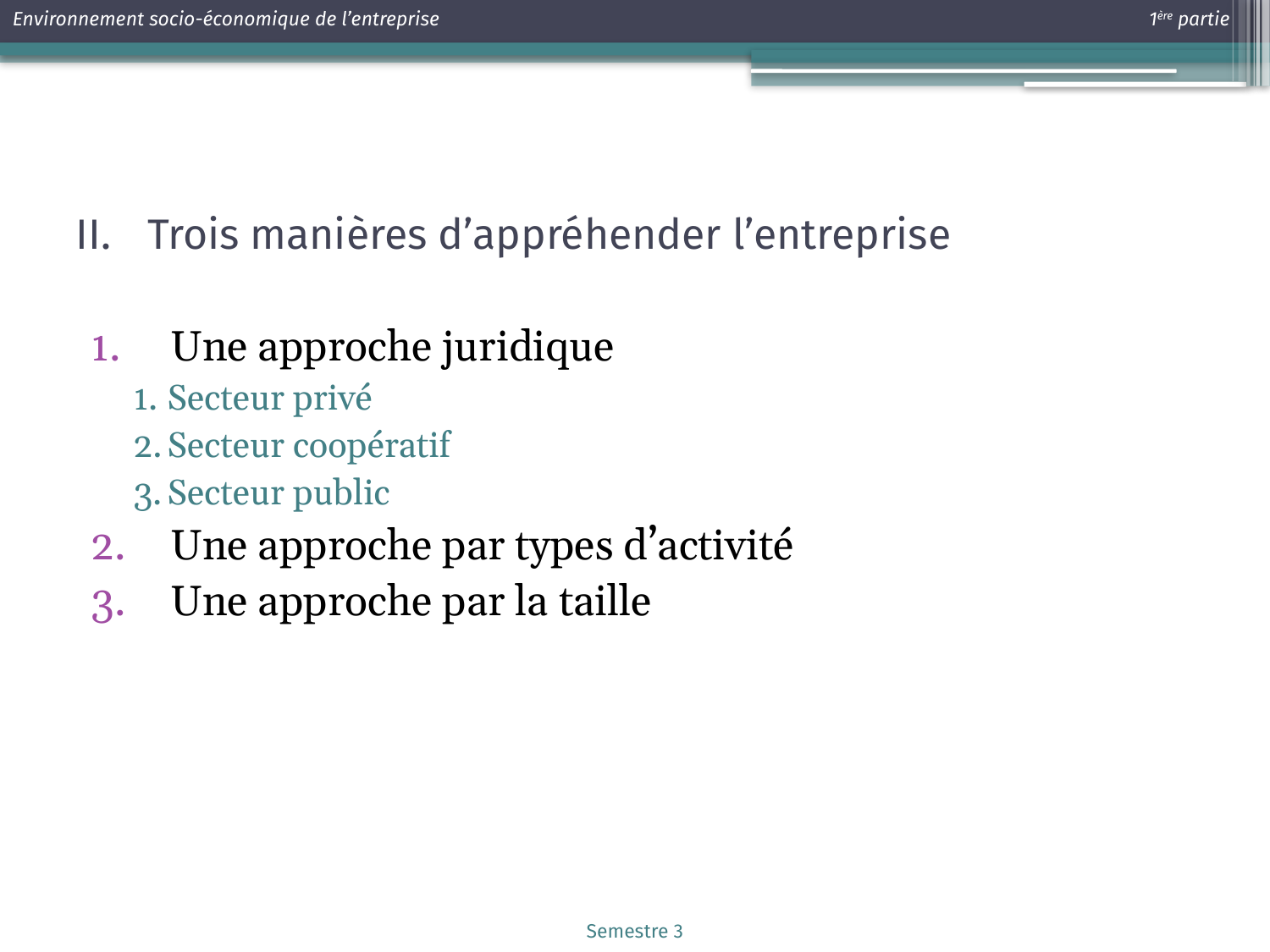

# Trois manières d’appréhender l’entreprise
Une approche juridique
Secteur privé
Secteur coopératif
Secteur public
Une approche par types d’activité
Une approche par la taille